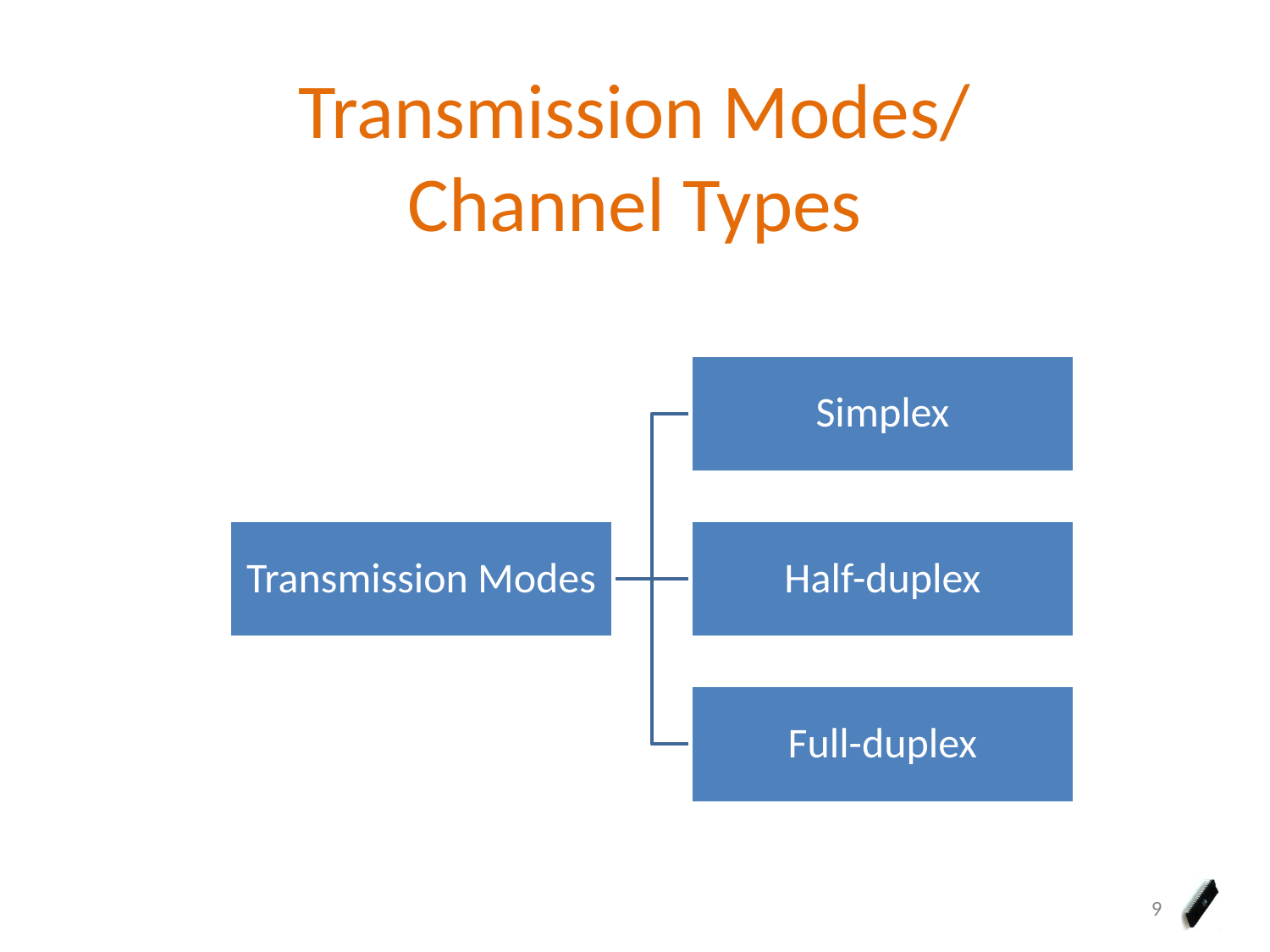

# Transmission Modes/ Channel Types
Transmission Modes
Simplex
Half-duplex
Full-duplex
9